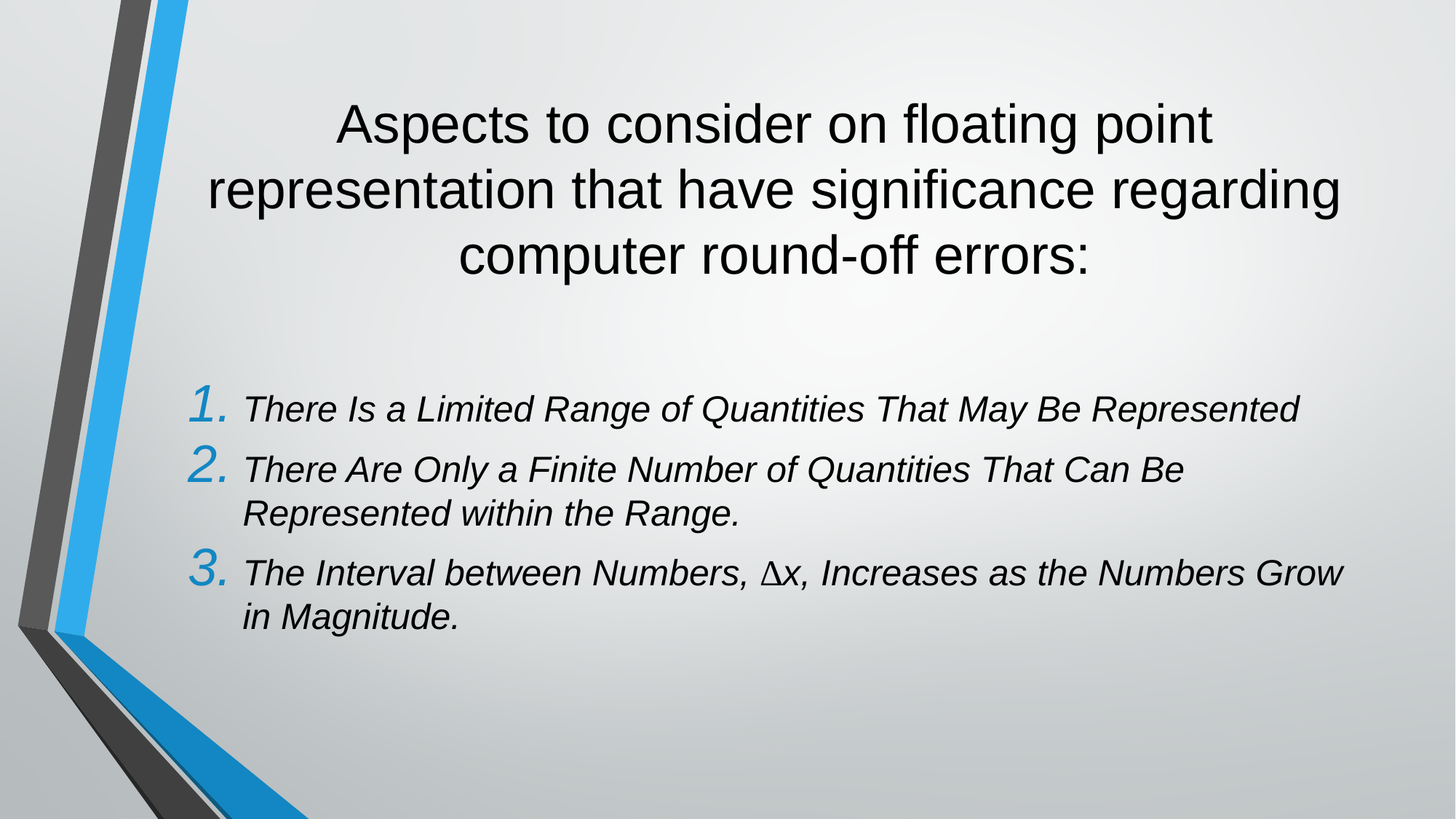

# Aspects to consider on floating point representation that have significance regarding computer round-off errors:
There Is a Limited Range of Quantities That May Be Represented
There Are Only a Finite Number of Quantities That Can Be Represented within the Range.
The Interval between Numbers, ∆x, Increases as the Numbers Grow in Magnitude.